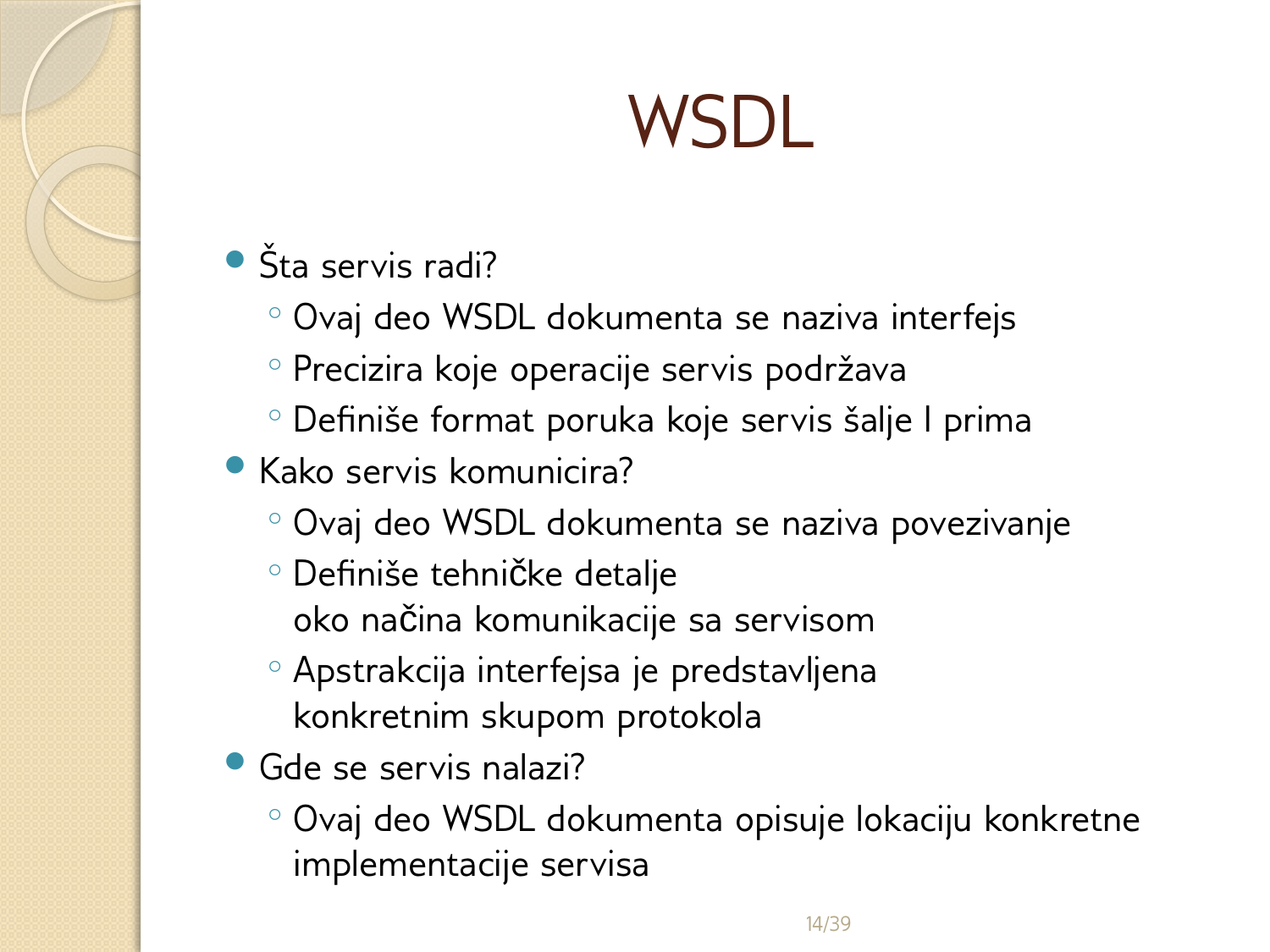

# WSDL

Šta servis radi?
Ovaj deo WSDL dokumenta se naziva interfejs
Precizira koje operacije servis podržava
Definiše format poruka koje servis šalje I prima
Kako servis komunicira?
Ovaj deo WSDL dokumenta se naziva povezivanje
Definiše tehničke detalje
oko načina komunikacije sa servisom
Apstrakcija interfejsa je predstavljena
konkretnim skupom protokola
Gde se servis nalazi?
Ovaj deo WSDL dokumenta opisuje lokaciju konkretne implementacije servisa

14/39